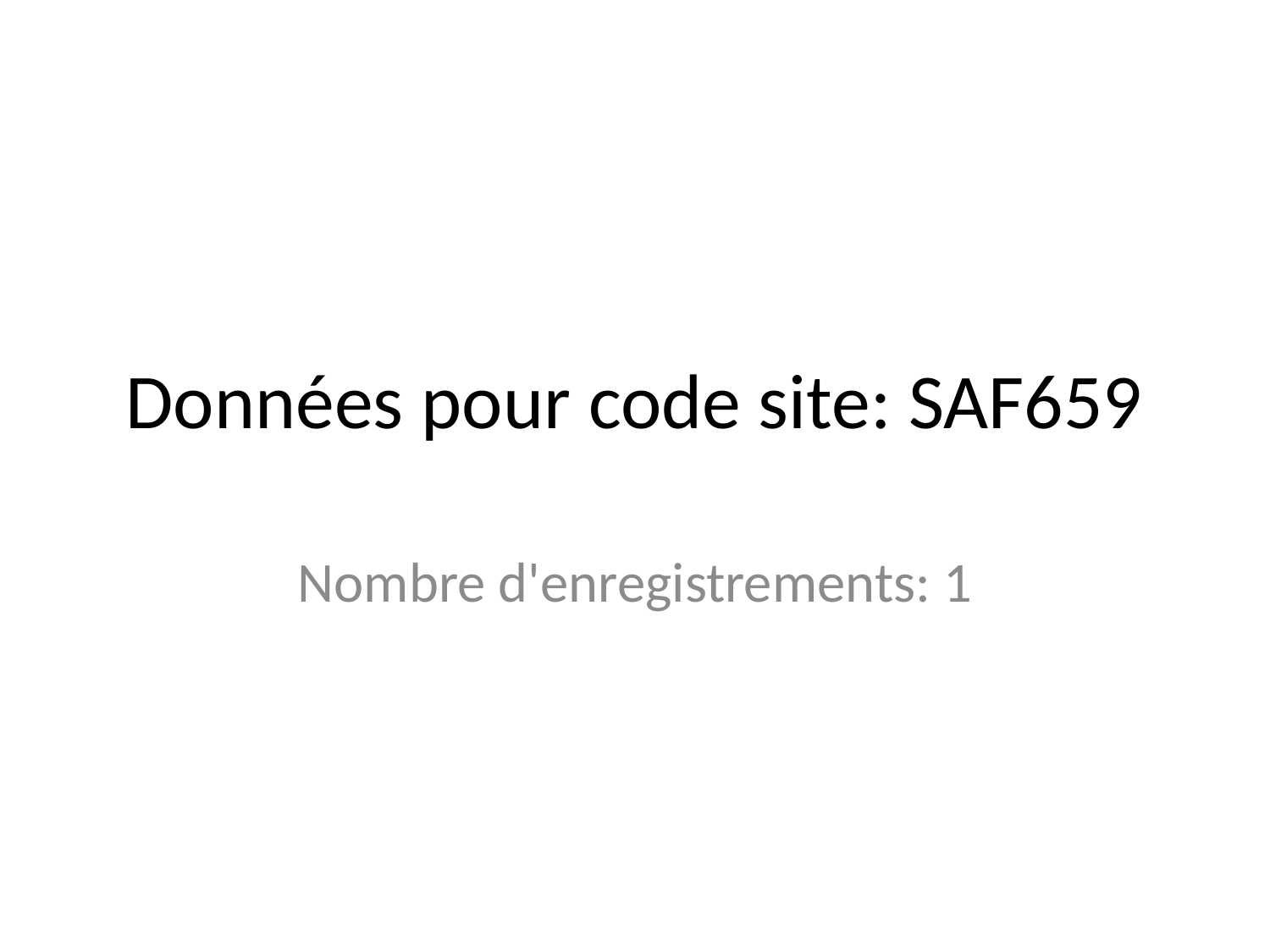

# Données pour code site: SAF659
Nombre d'enregistrements: 1